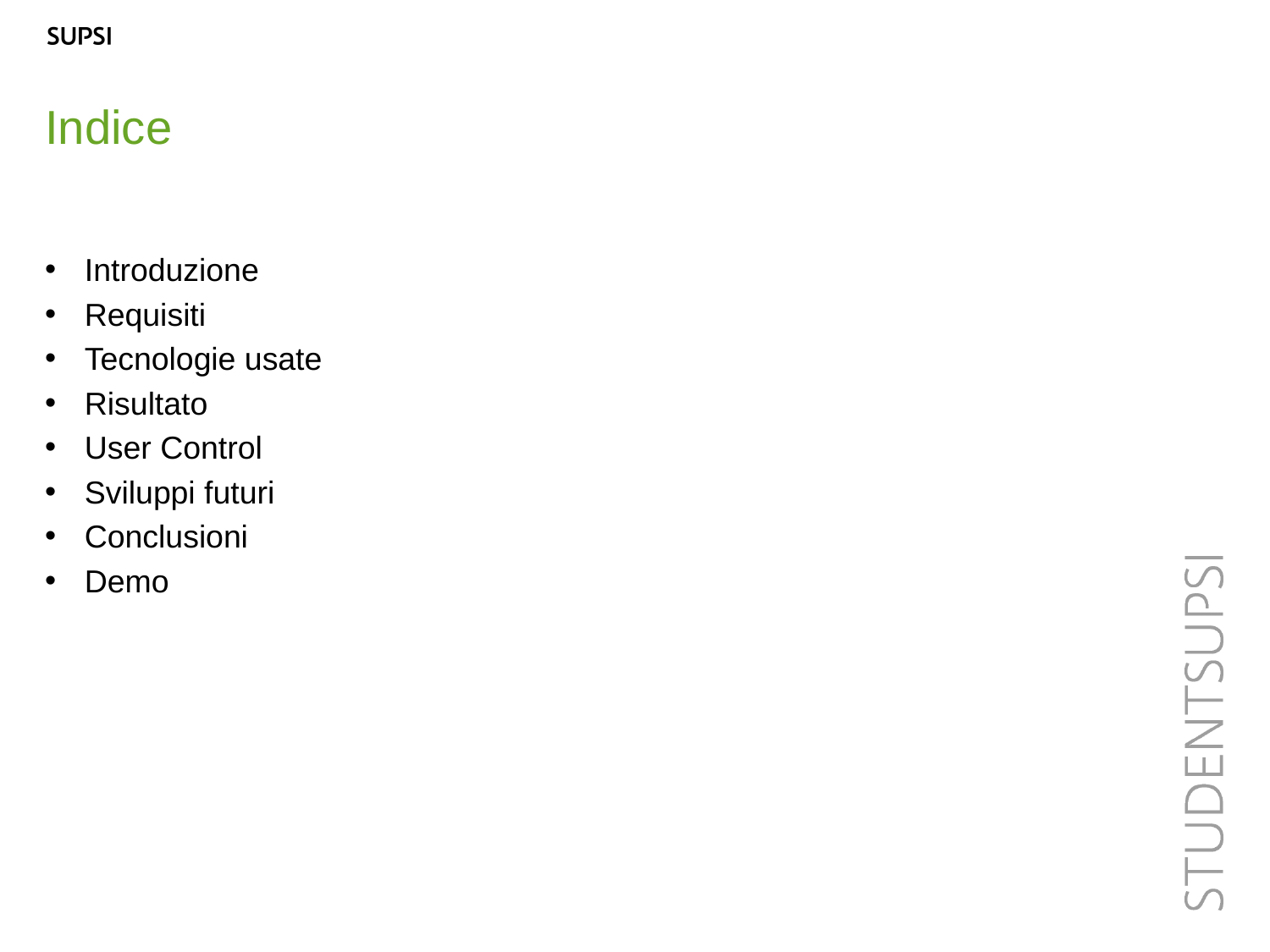

Indice
Introduzione
Requisiti
Tecnologie usate
Risultato
User Control
Sviluppi futuri
Conclusioni
Demo